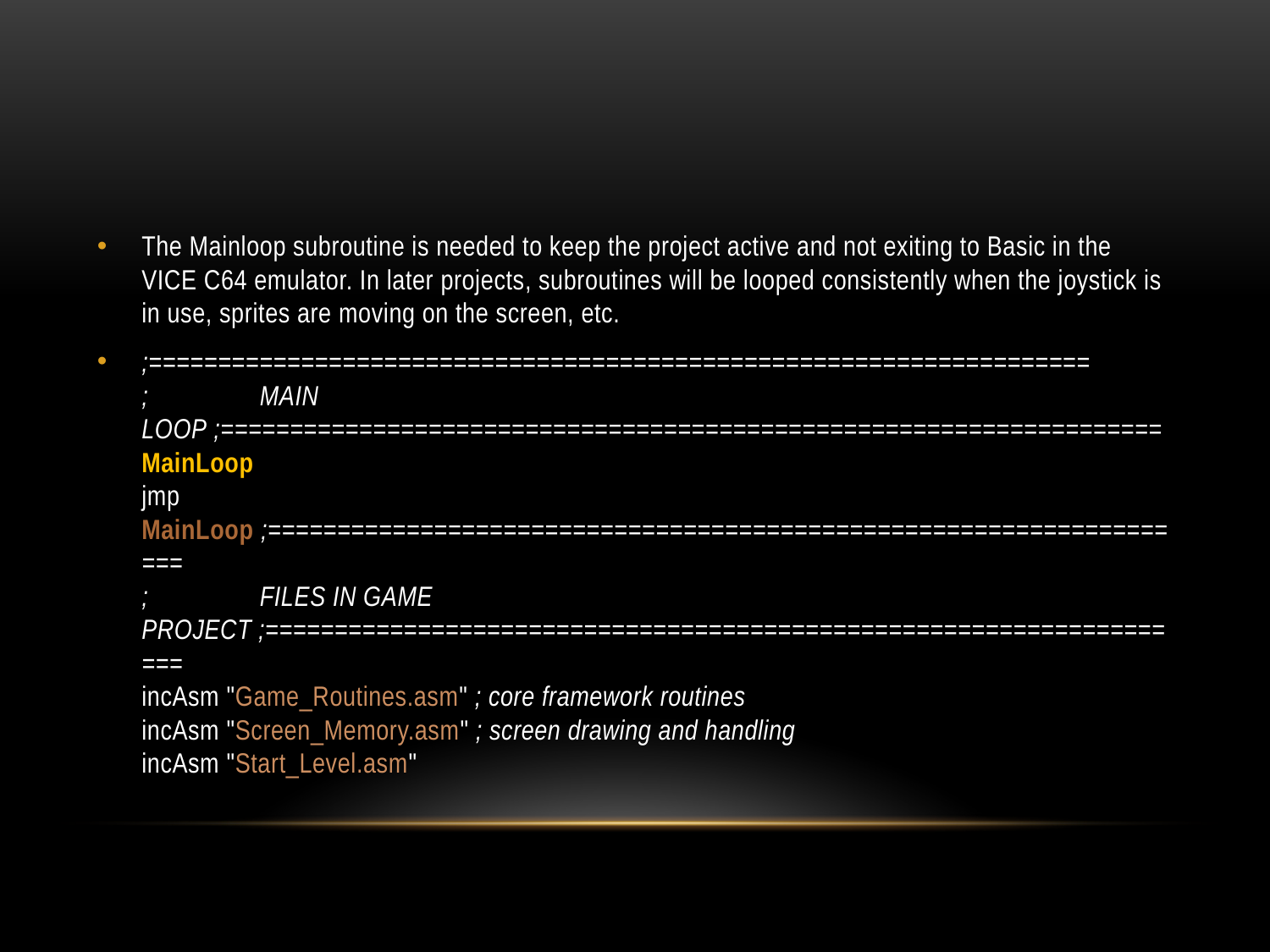

#
The Mainloop subroutine is needed to keep the project active and not exiting to Basic in the VICE C64 emulator. In later projects, subroutines will be looped consistently when the joystick is in use, sprites are moving on the screen, etc.
;====================================================================
; 			MAIN LOOP ;====================================================================
MainLoop
jmp MainLoop ;====================================================================
; 			FILES IN GAME PROJECT ;====================================================================
incAsm "Game_Routines.asm" ; core framework routines
incAsm "Screen_Memory.asm" ; screen drawing and handling
incAsm "Start_Level.asm"